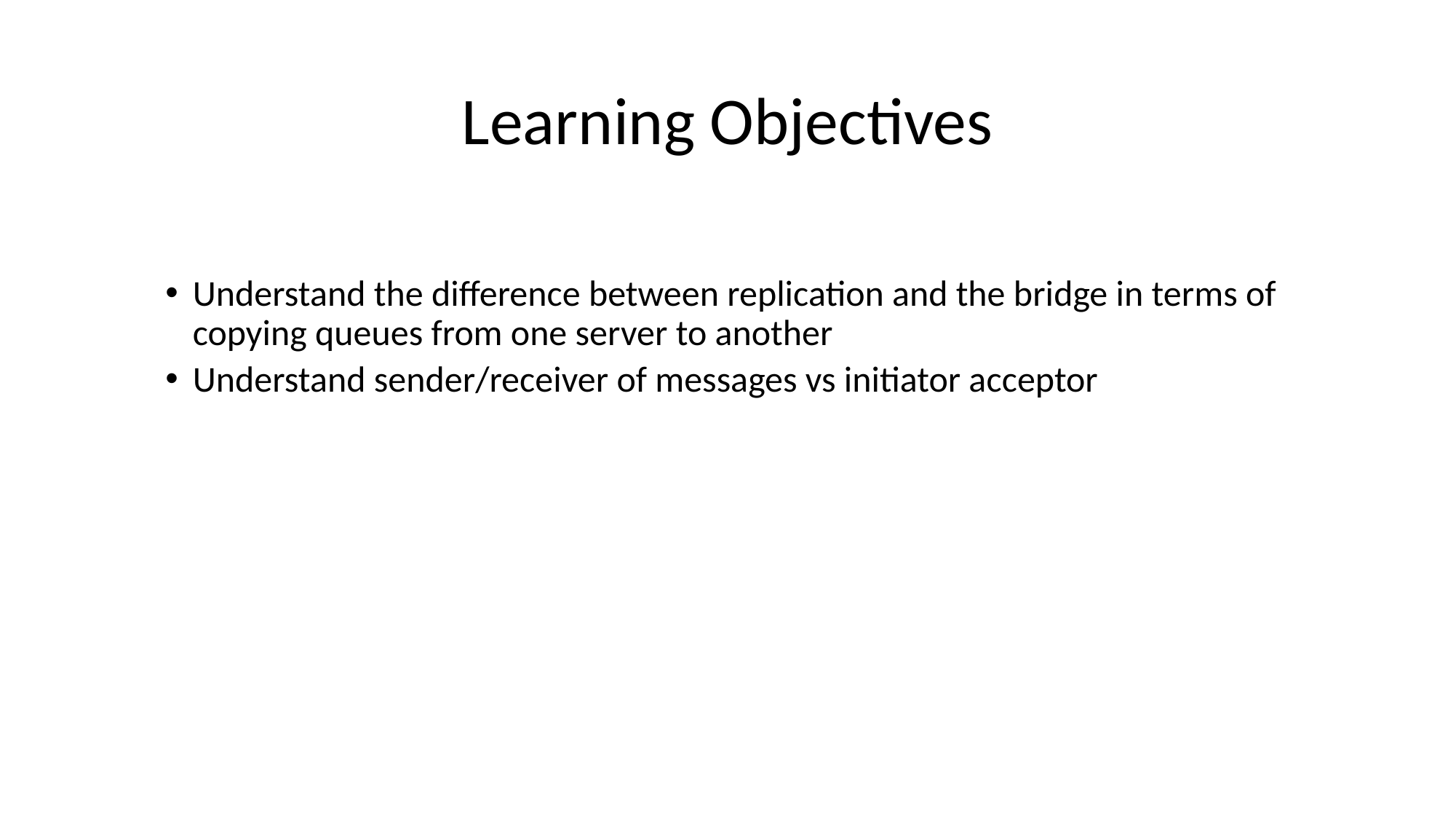

# Learning Objectives

Understand the difference between replication and the bridge in terms of copying queues from one server to another
Understand sender/receiver of messages vs initiator acceptor